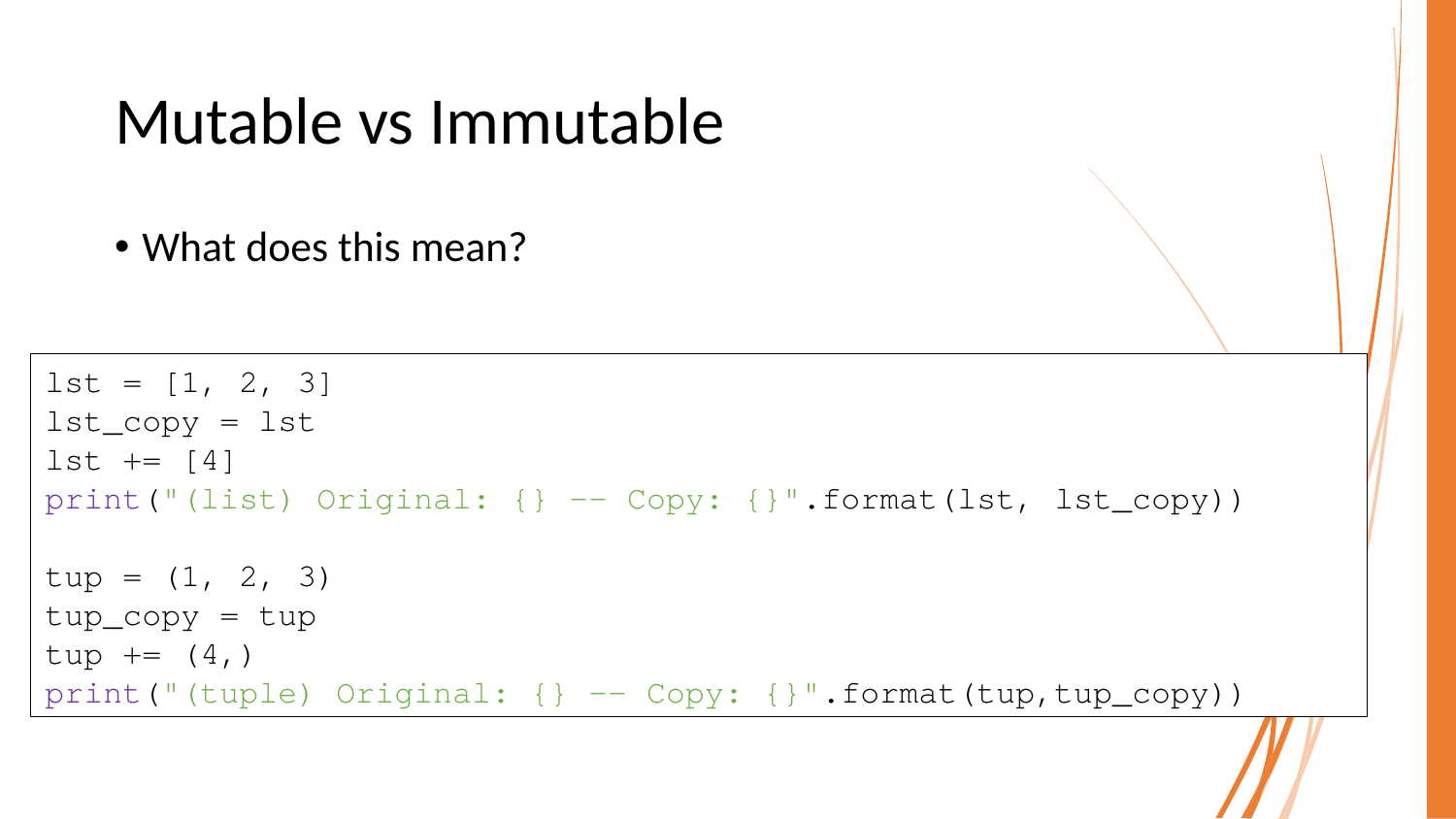

# Mutable vs Immutable
What does this mean?
lst = [1, 2, 3]
lst_copy = lst
lst += [4]
print("(list) Original: {} -- Copy: {}".format(lst, lst_copy))

tup = (1, 2, 3)
tup_copy = tup
tup += (4,)
print("(tuple) Original: {} -- Copy: {}".format(tup,tup_copy))